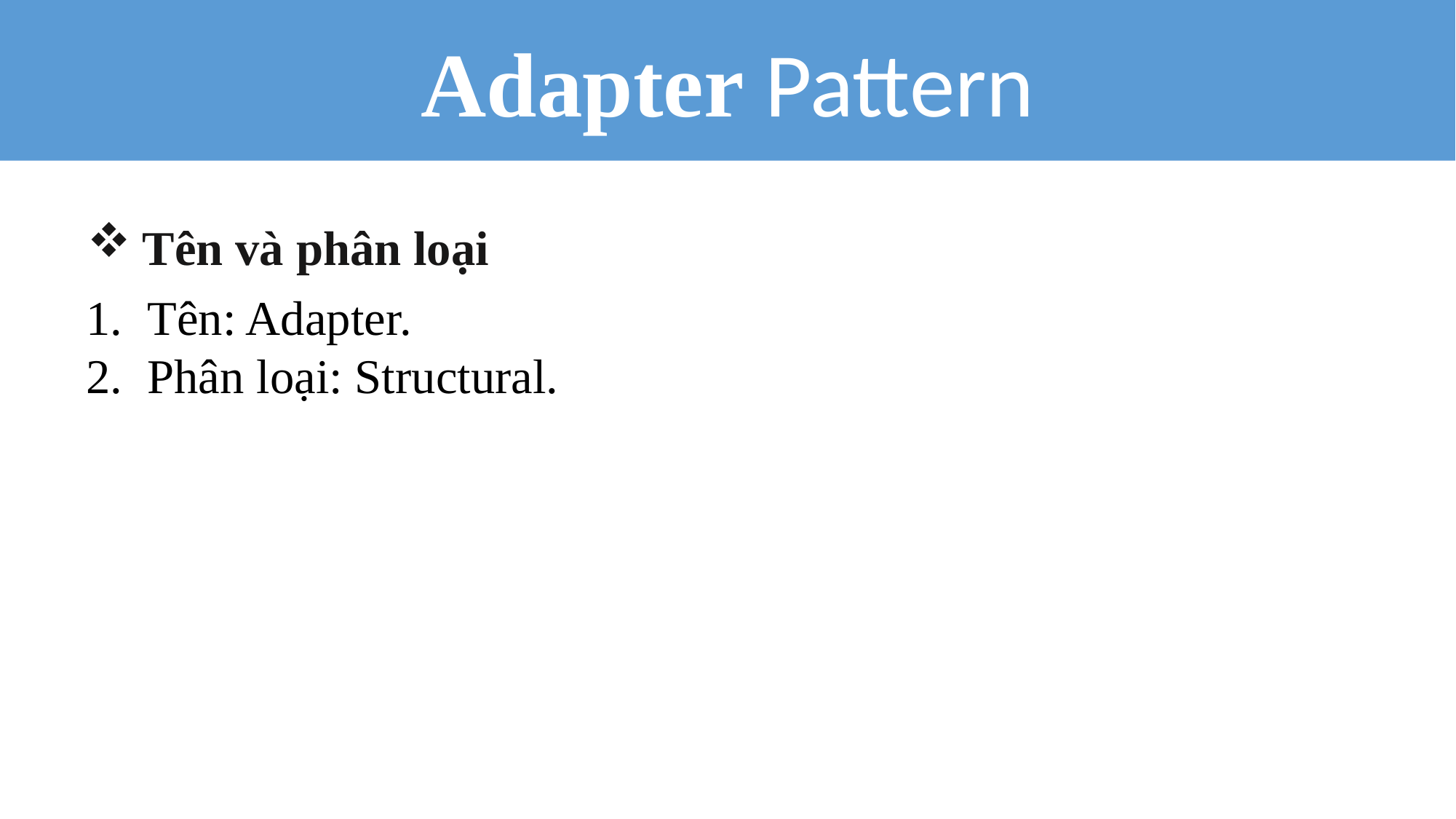

Adapter Pattern
Tên và phân loại
Tên: Adapter.
Phân loại: Structural.